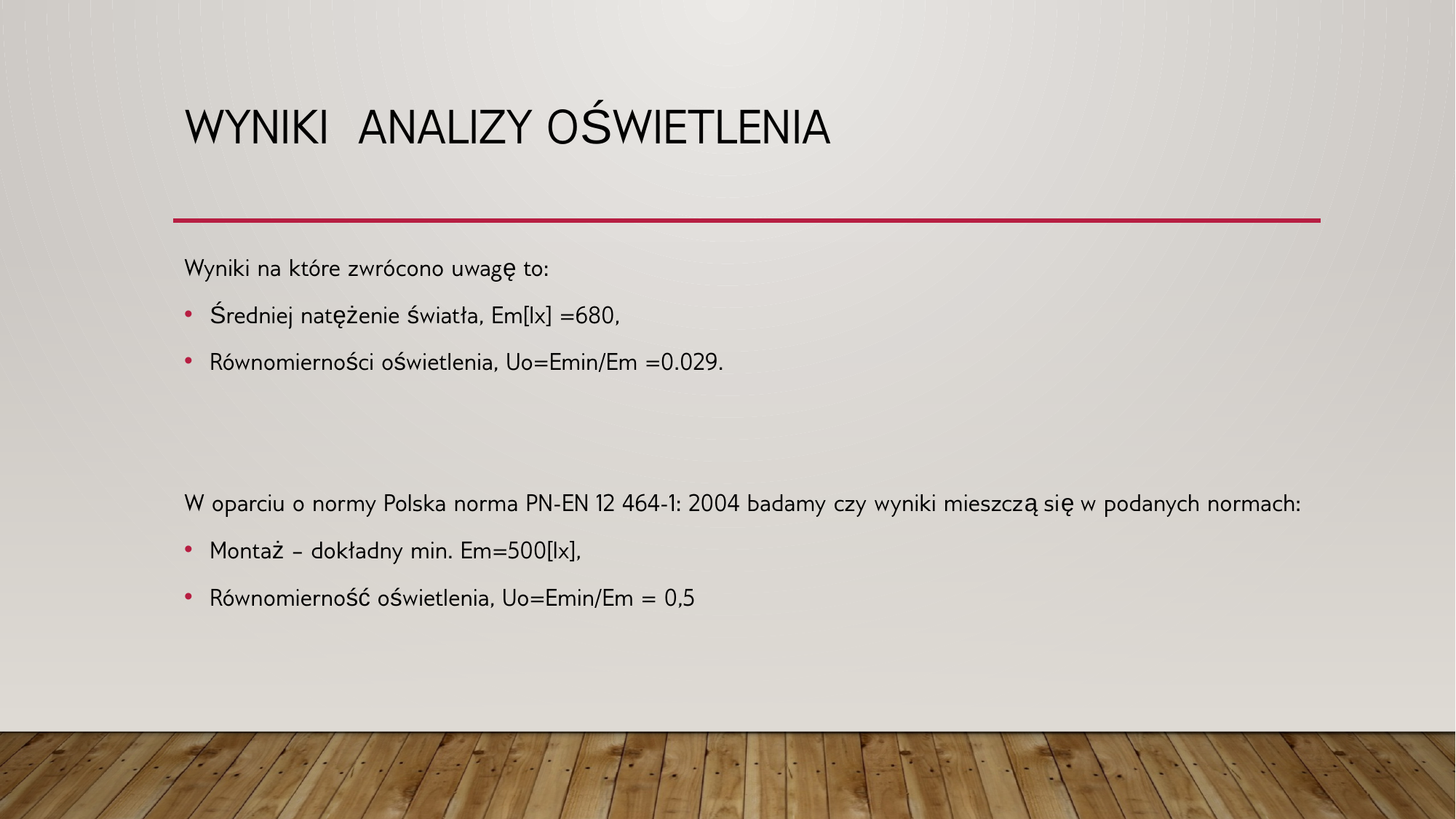

# Wyniki  Analizy oświetlenia
Wyniki na które zwrócono uwagę to:
Średniej natężenie światła, Em[lx] =680,
Równomierności oświetlenia, Uo=Emin/Em =0.029.

W oparciu o normy Polska norma PN-EN 12 464-1: 2004 badamy czy wyniki mieszczą się w podanych normach:
Montaż – dokładny min. Em=500[lx],
Równomierność oświetlenia, Uo=Emin/Em = 0,5